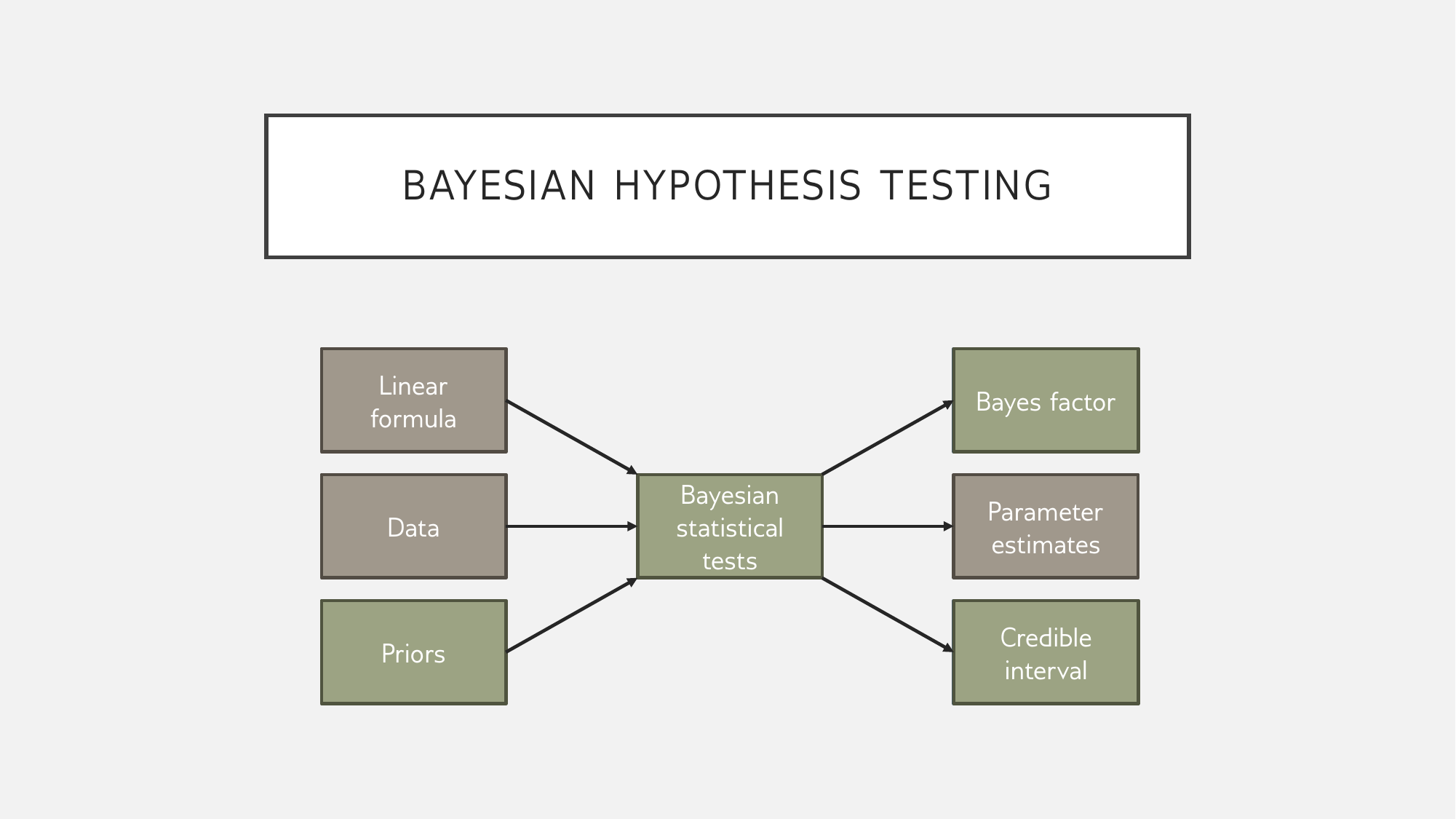

# Bayesian hypothesis testing
p-value
Bayes factor
Linear formula
Parameter estimates
Frequentist statistical tests
Bayesian statistical tests
Data
Priors
Confidence interval
Credible interval